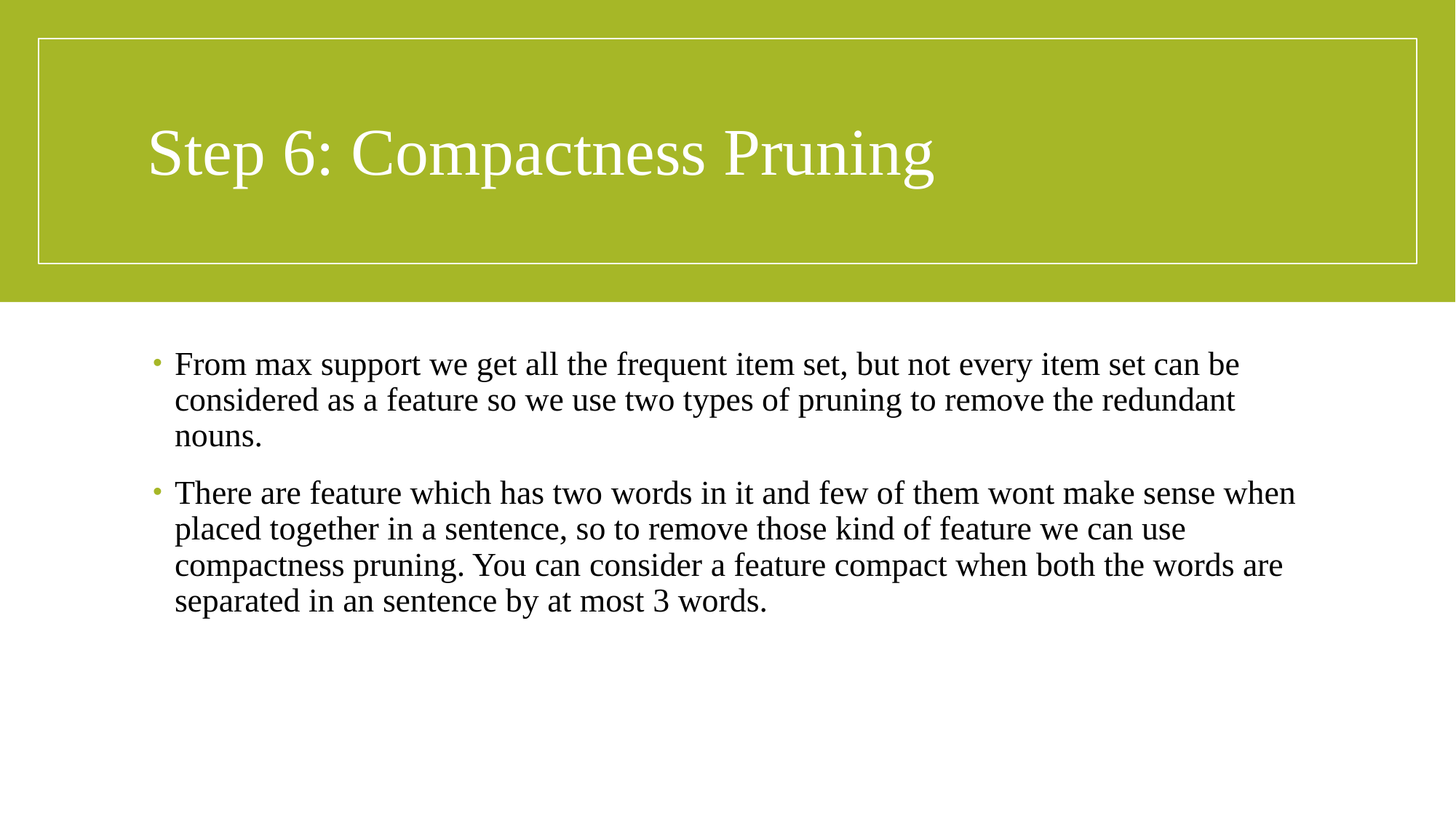

# Step 6: Compactness Pruning

From max support we get all the frequent item set, but not every item set can be considered as a feature so we use two types of pruning to remove the redundant nouns.
There are feature which has two words in it and few of them wont make sense when placed together in a sentence, so to remove those kind of feature we can use compactness pruning. You can consider a feature compact when both the words are separated in an sentence by at most 3 words.